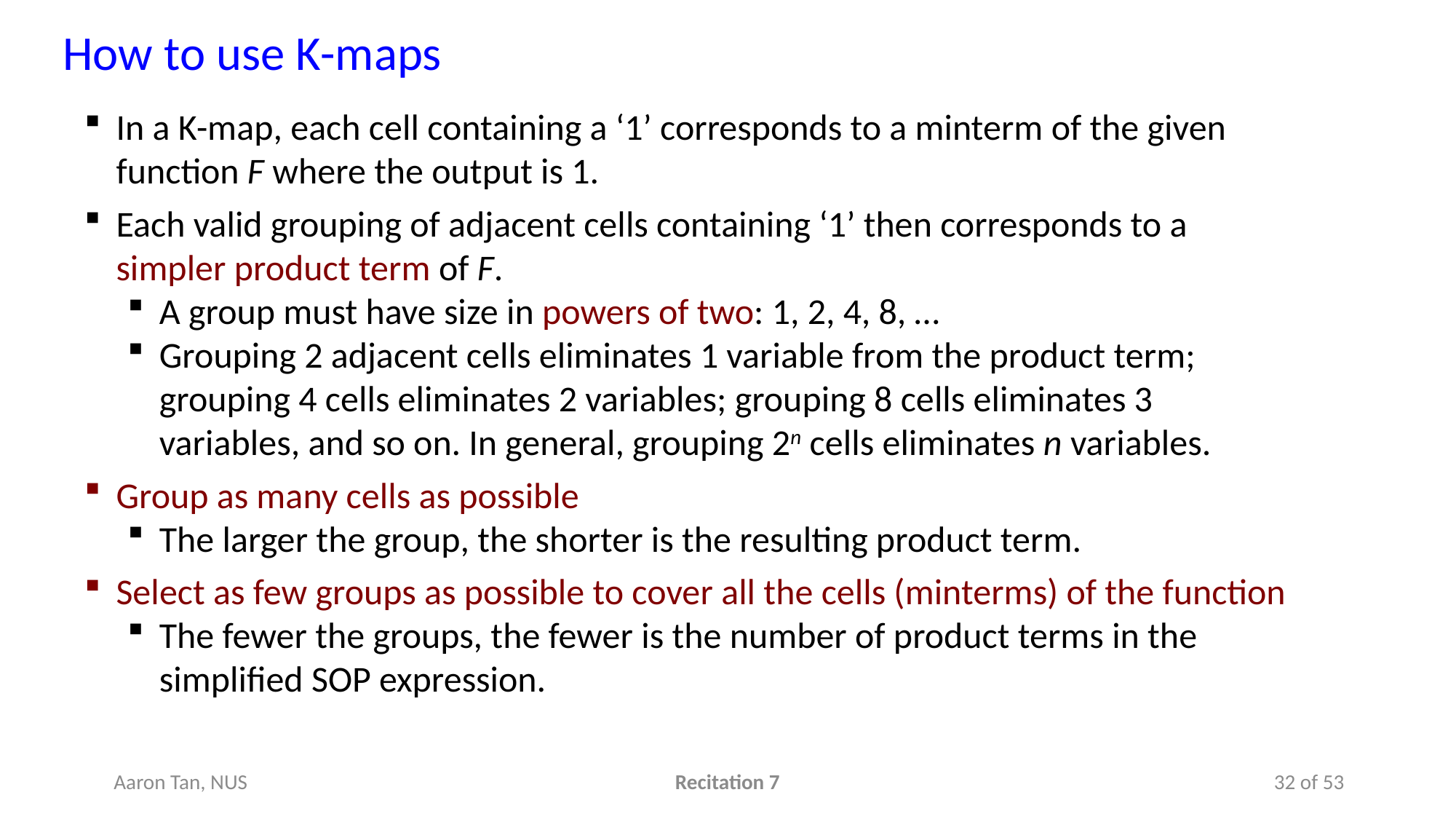

How to use K-maps
In a K-map, each cell containing a ‘1’ corresponds to a minterm of the given function F where the output is 1.
Each valid grouping of adjacent cells containing ‘1’ then corresponds to a simpler product term of F.
A group must have size in powers of two: 1, 2, 4, 8, …
Grouping 2 adjacent cells eliminates 1 variable from the product term; grouping 4 cells eliminates 2 variables; grouping 8 cells eliminates 3 variables, and so on. In general, grouping 2n cells eliminates n variables.
Group as many cells as possible
The larger the group, the shorter is the resulting product term.
Select as few groups as possible to cover all the cells (minterms) of the function
The fewer the groups, the fewer is the number of product terms in the simplified SOP expression.
Aaron Tan, NUS
Recitation 7
32 of 53